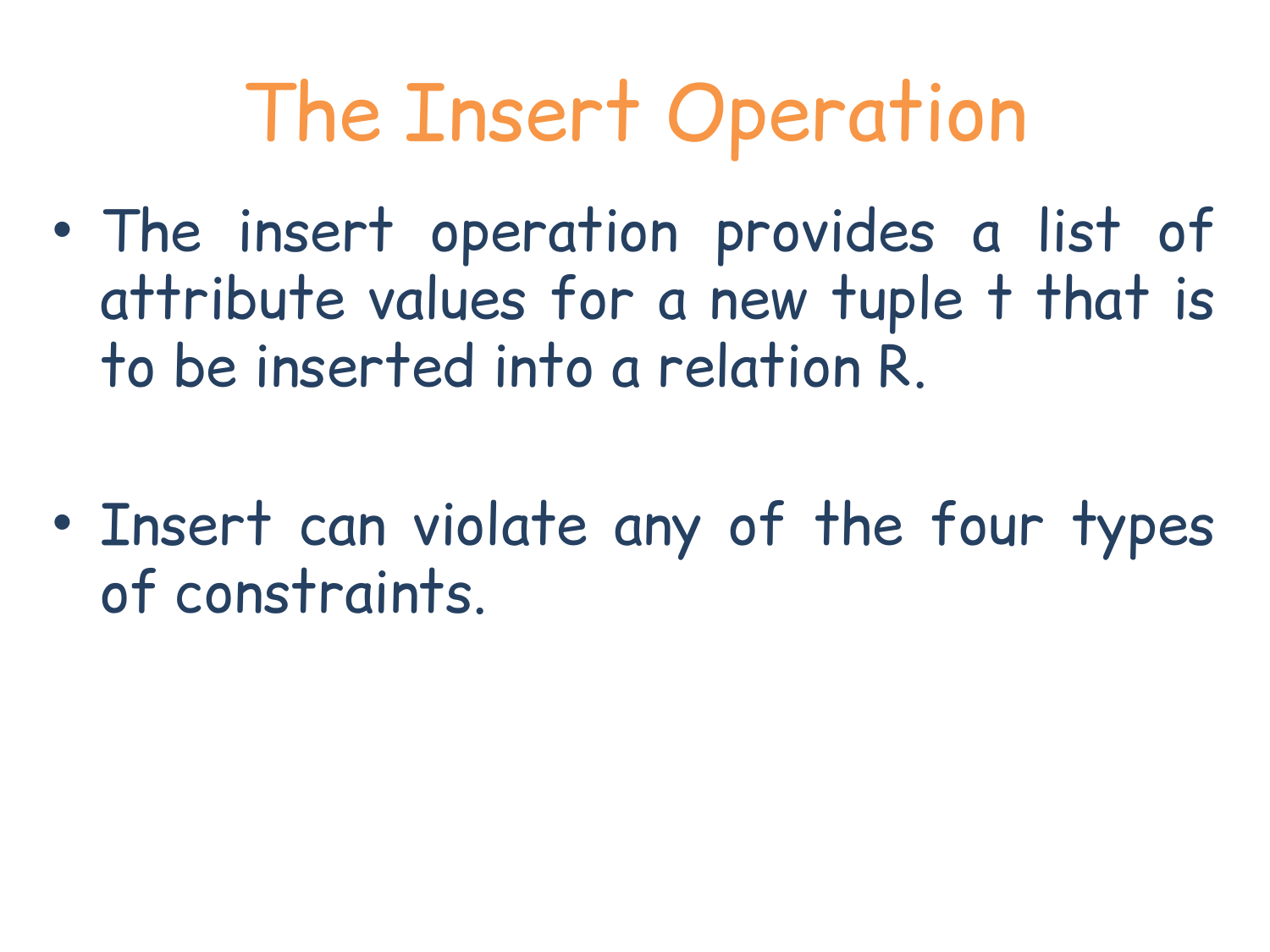

# The Insert Operation
The insert operation provides a list of attribute values for a new tuple t that is to be inserted into a relation R.

Insert can violate any of the four types of constraints.